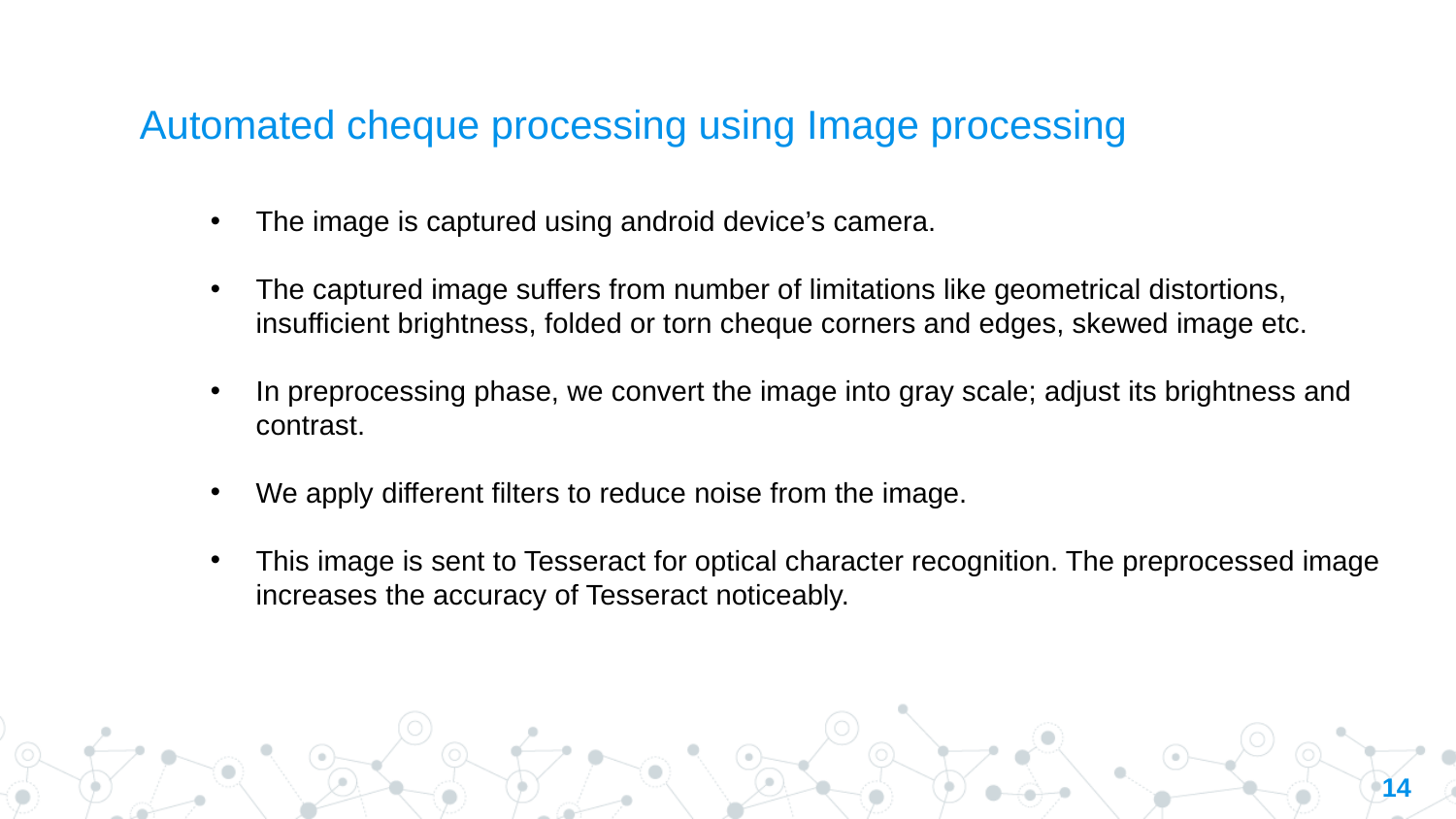

Automated cheque processing using Image processing
The image is captured using android device’s camera.

The captured image suffers from number of limitations like geometrical distortions, insufficient brightness, folded or torn cheque corners and edges, skewed image etc.

In preprocessing phase, we convert the image into gray scale; adjust its brightness and contrast.

We apply different filters to reduce noise from the image.

This image is sent to Tesseract for optical character recognition. The preprocessed image increases the accuracy of Tesseract noticeably.
14